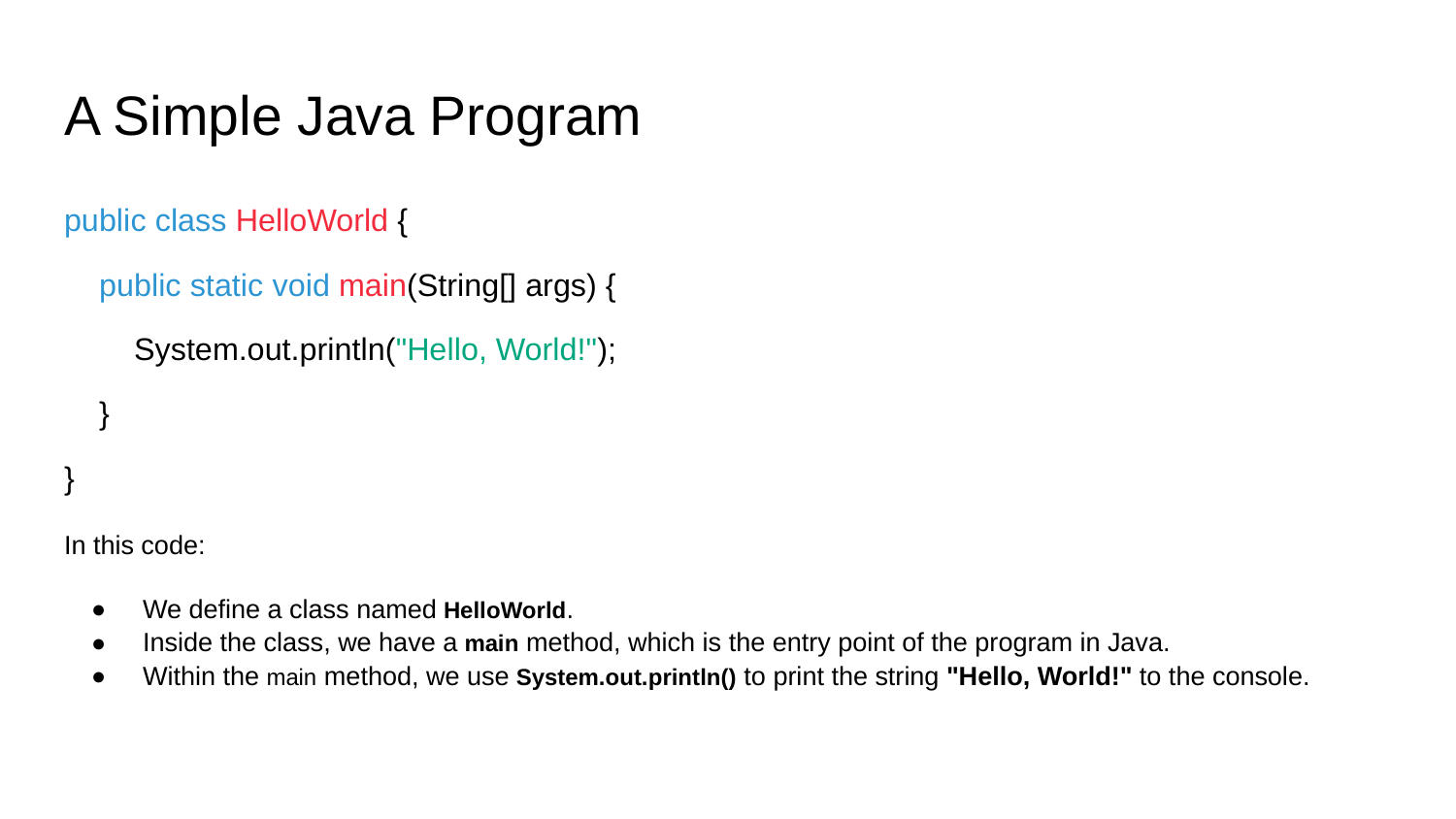

# A Simple Java Program
public class HelloWorld {
    public static void main(String[] args) {
        System.out.println("Hello, World!");
    }
}
In this code:
We define a class named HelloWorld.
Inside the class, we have a main method, which is the entry point of the program in Java.
Within the main method, we use System.out.println() to print the string "Hello, World!" to the console.